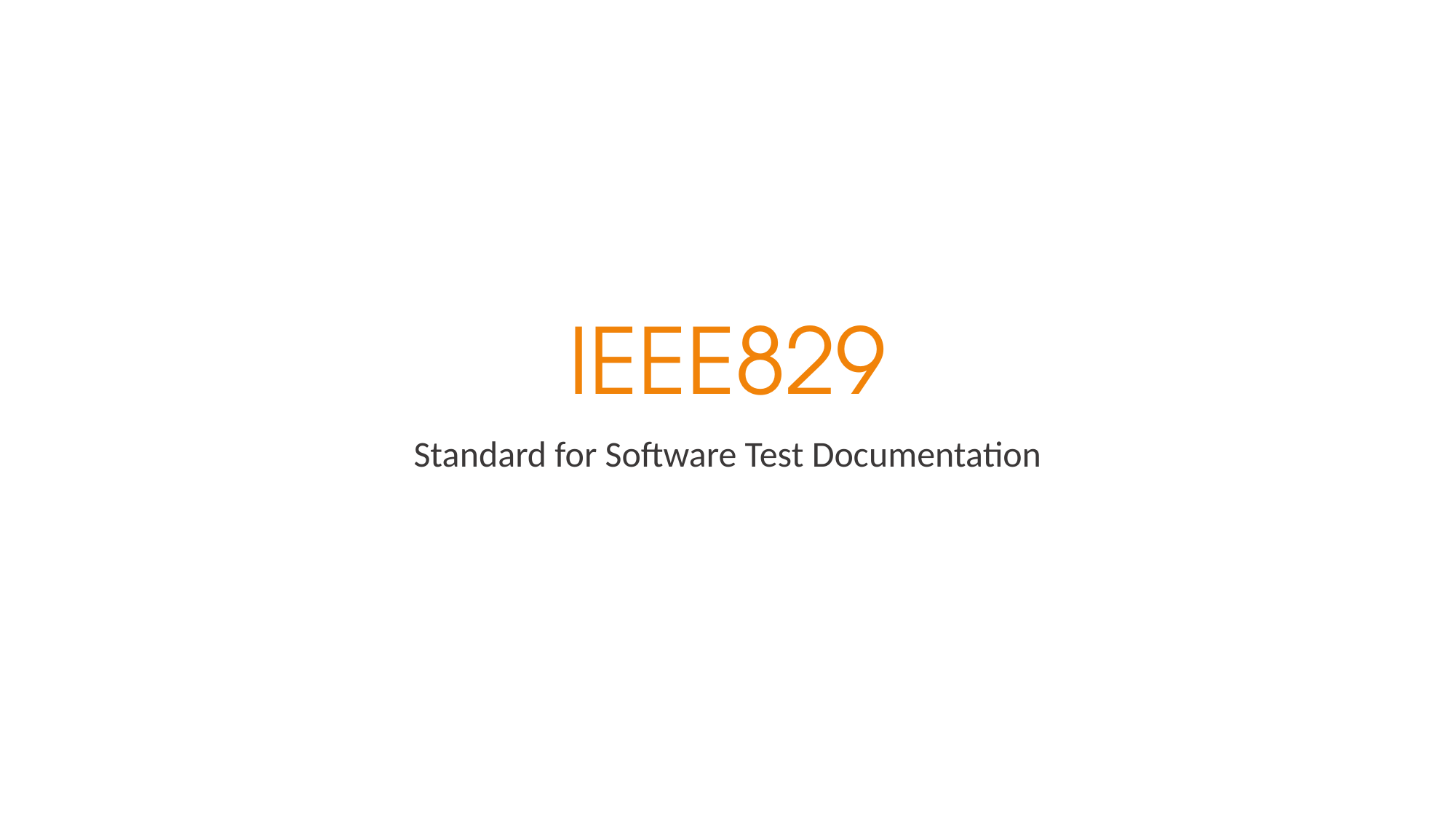

# IEEE829
Standard for Software Test Documentation